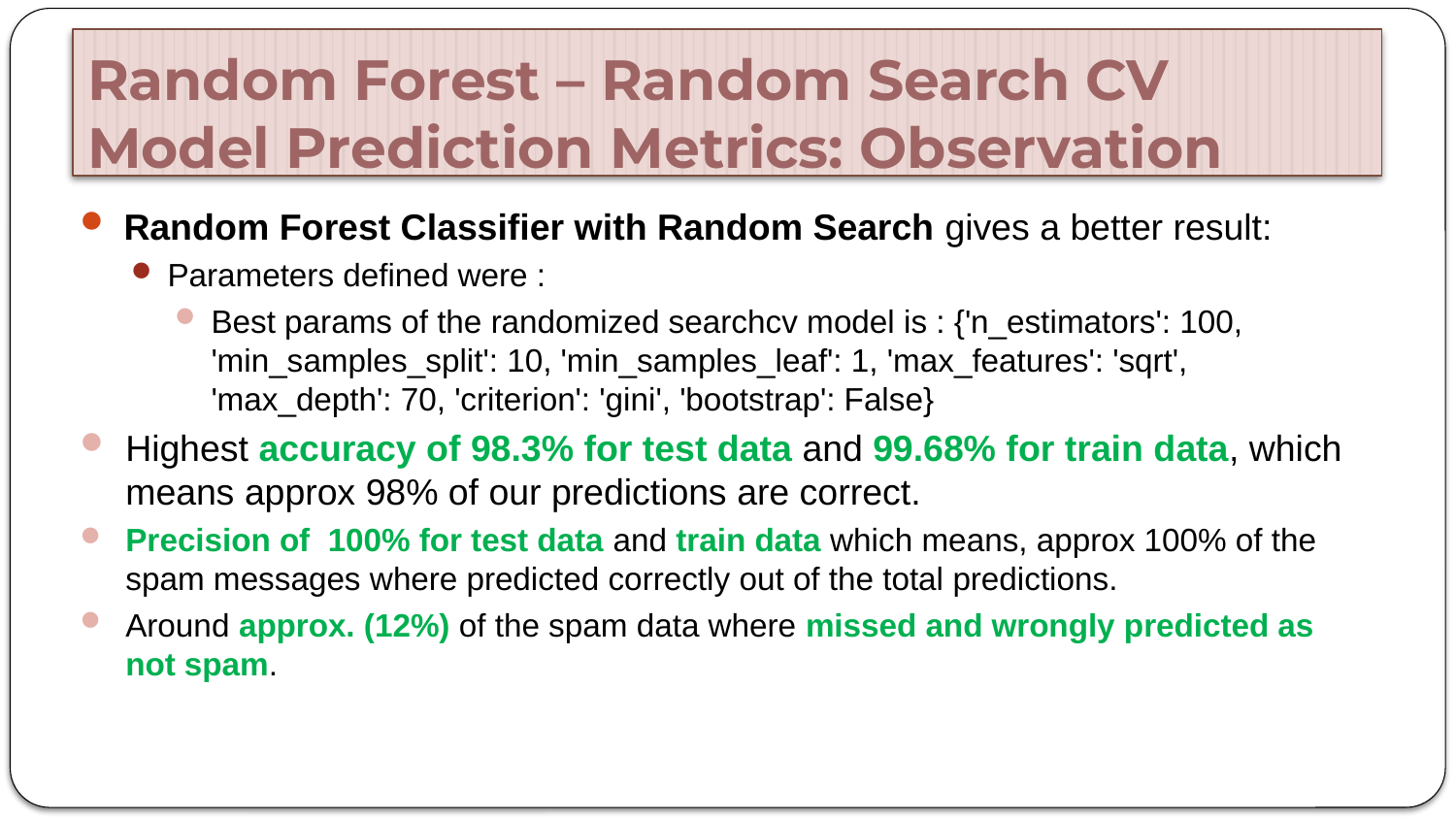

# Random Forest – Random Search CV Model Prediction Metrics: Observation
Random Forest Classifier with Random Search gives a better result:
Parameters defined were :
Best params of the randomized searchcv model is : {'n_estimators': 100, 'min_samples_split': 10, 'min_samples_leaf': 1, 'max_features': 'sqrt', 'max_depth': 70, 'criterion': 'gini', 'bootstrap': False}
Highest accuracy of 98.3% for test data and 99.68% for train data, which means approx 98% of our predictions are correct.
Precision of  100% for test data and train data which means, approx 100% of the spam messages where predicted correctly out of the total predictions.
Around approx. (12%) of the spam data where missed and wrongly predicted as not spam.